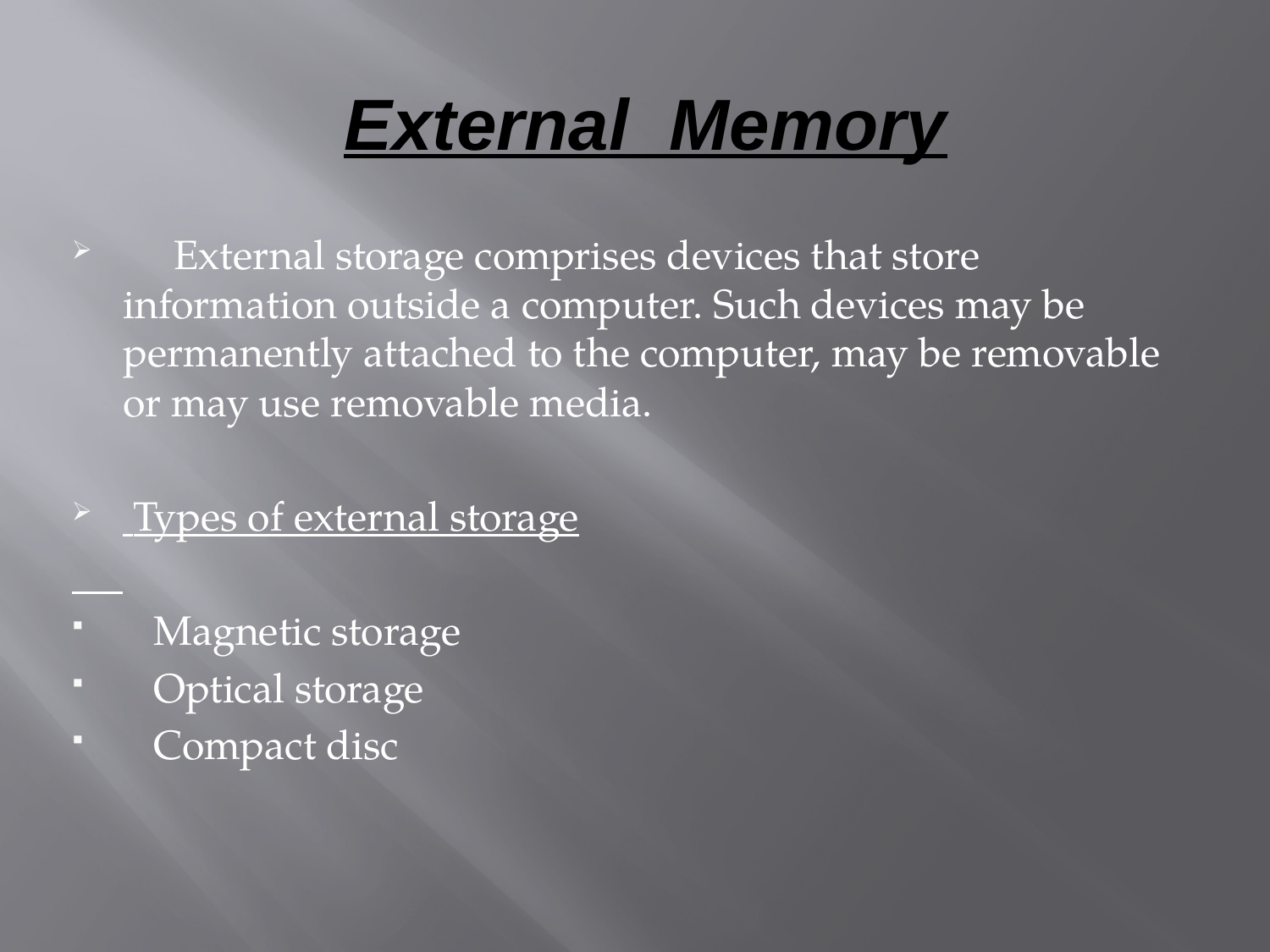

# External  Memory
     External storage comprises devices that store information outside a computer. Such devices may be permanently attached to the computer, may be removable or may use removable media.

 Types of external storage

   Magnetic storage
   Optical storage
   Compact disc